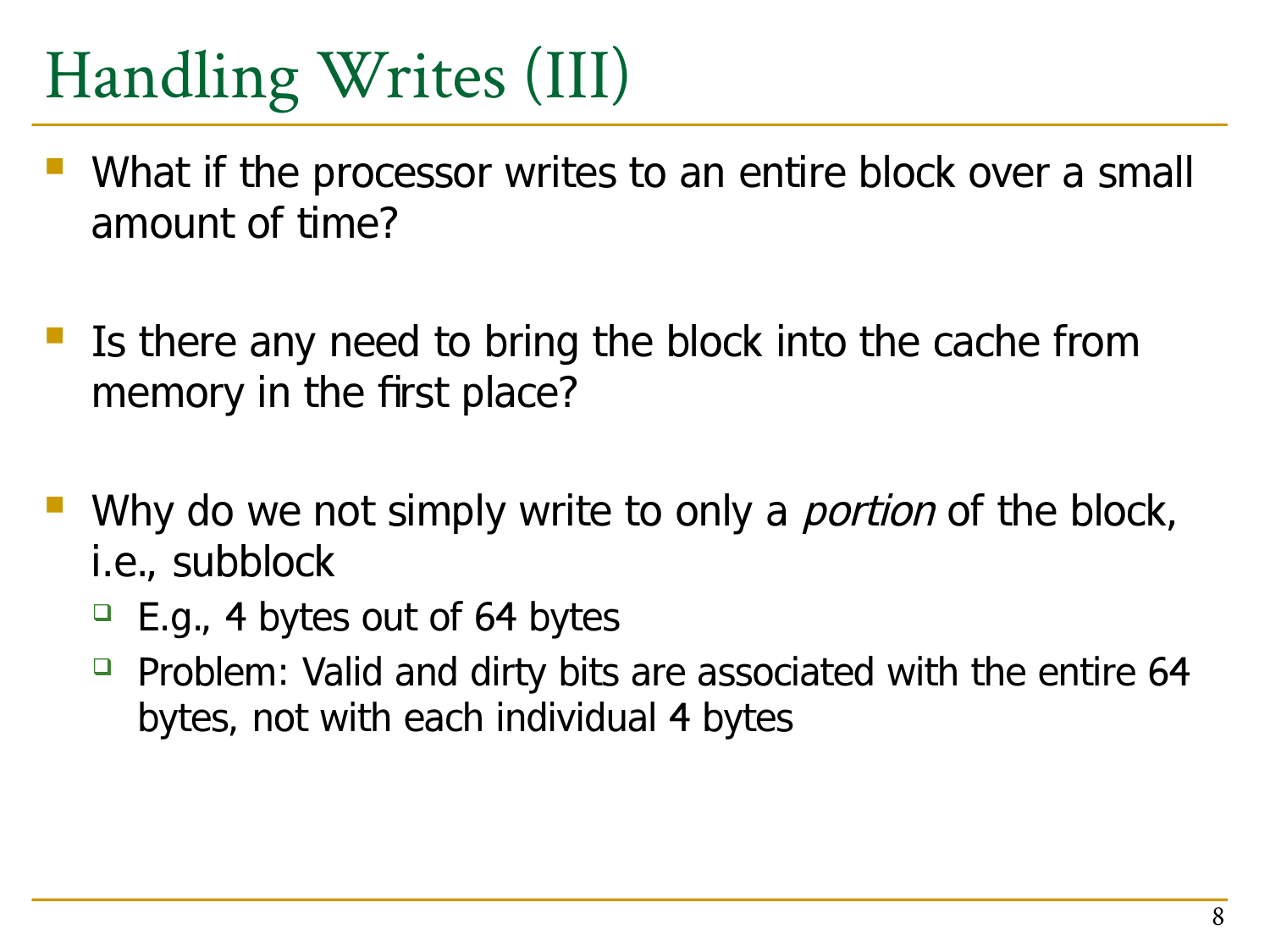

# Handling Writes (III)
What if the processor writes to an entire block over a small amount of time?

Is there any need to bring the block into the cache from memory in the first place?

Why do we not simply write to only a portion of the block, i.e., subblock
E.g., 4 bytes out of 64 bytes
Problem: Valid and dirty bits are associated with the entire 64 bytes, not with each individual 4 bytes
8